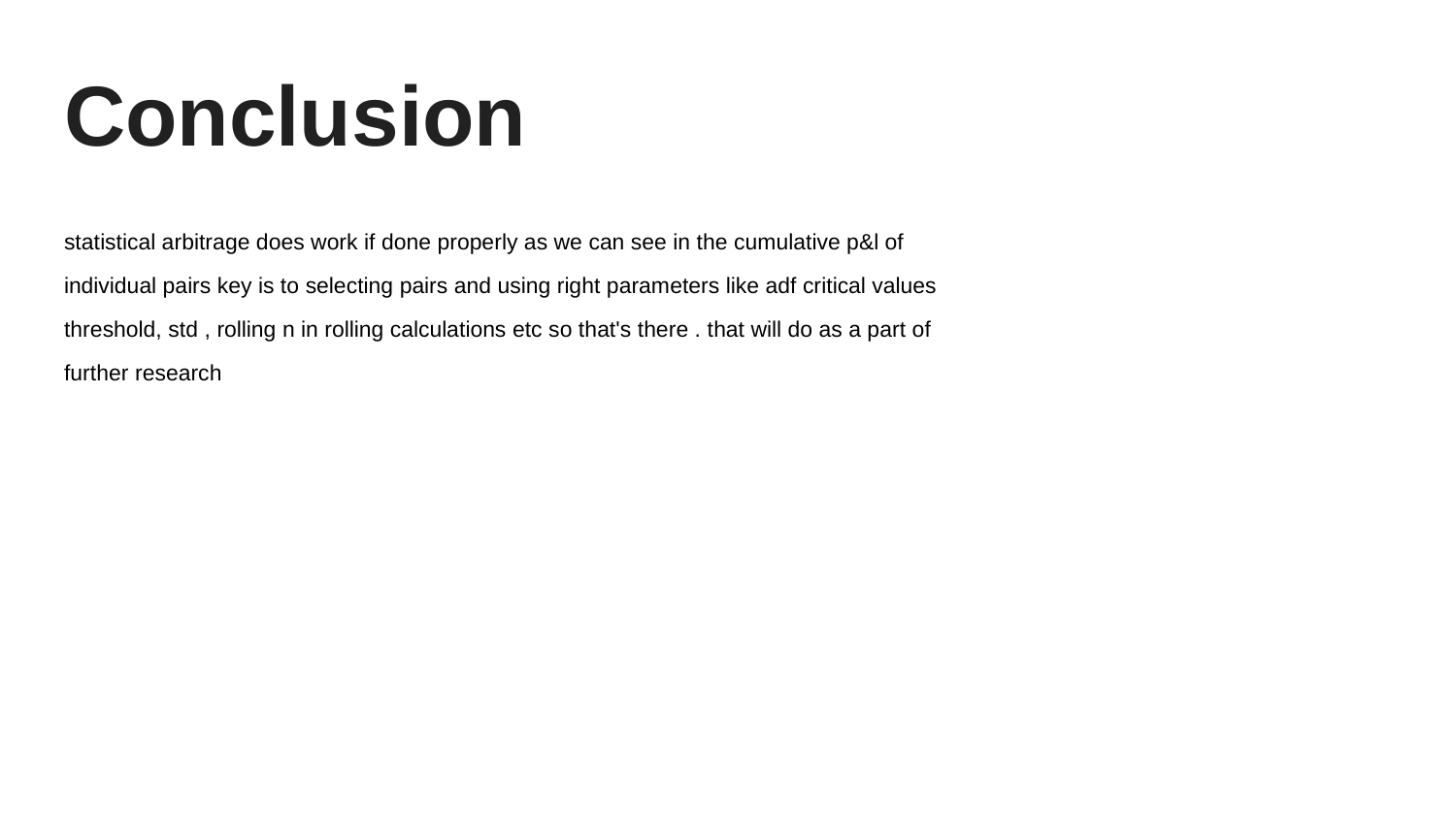

# Conclusion
statistical arbitrage does work if done properly as we can see in the cumulative p&l of individual pairs key is to selecting pairs and using right parameters like adf critical values threshold, std , rolling n in rolling calculations etc so that's there . that will do as a part of further research